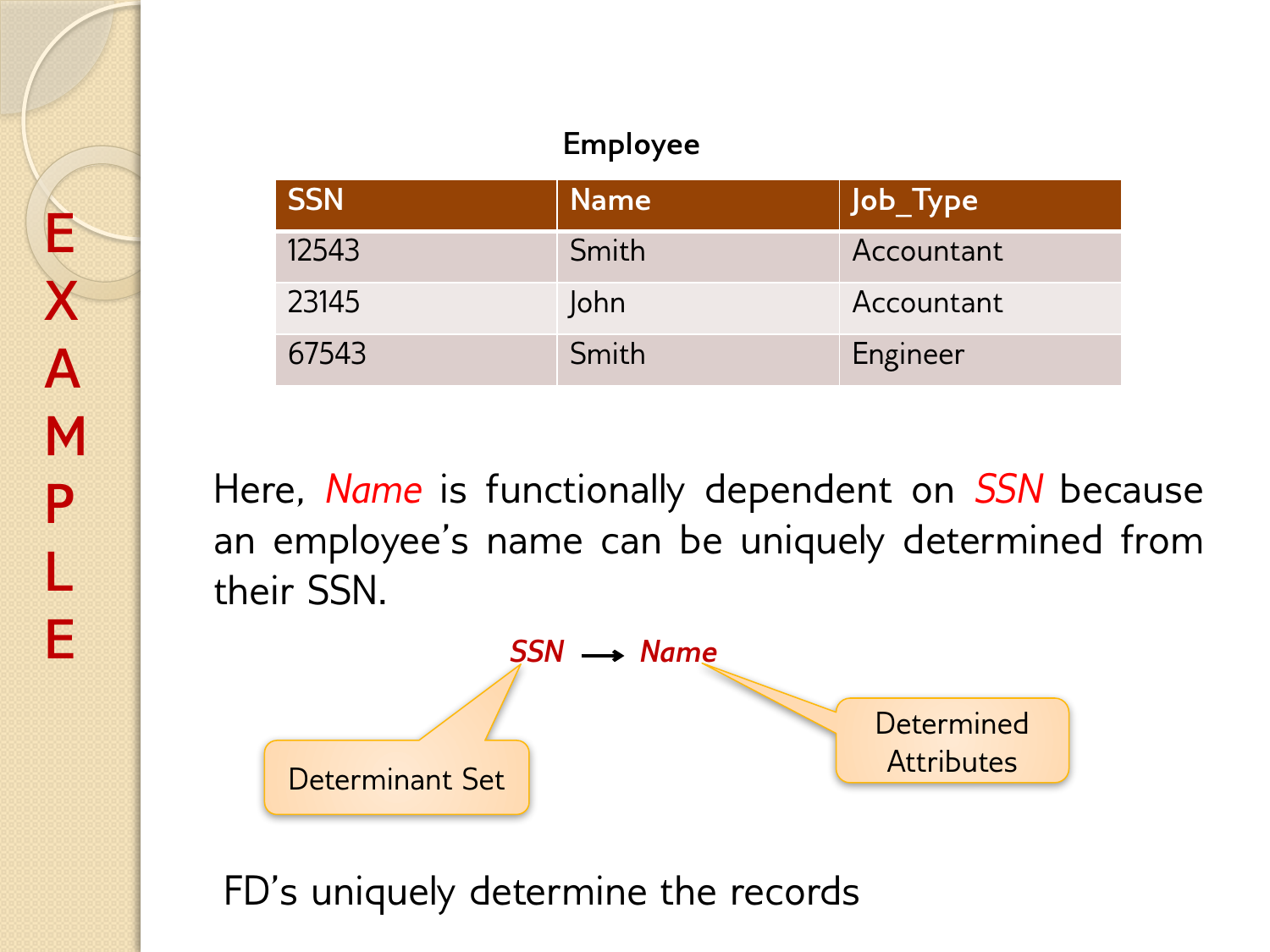

Employee
| SSN | Name | Job\_Type |
| --- | --- | --- |
| 12543 | Smith | Accountant |
| 23145 | John | Accountant |
| 67543 | Smith | Engineer |
E
X
A
M
P
L
E
Here, Name is functionally dependent on SSN because an employee’s name can be uniquely determined from their SSN.
 SSN        Name
Determined Attributes
Determinant Set
FD’s uniquely determine the records